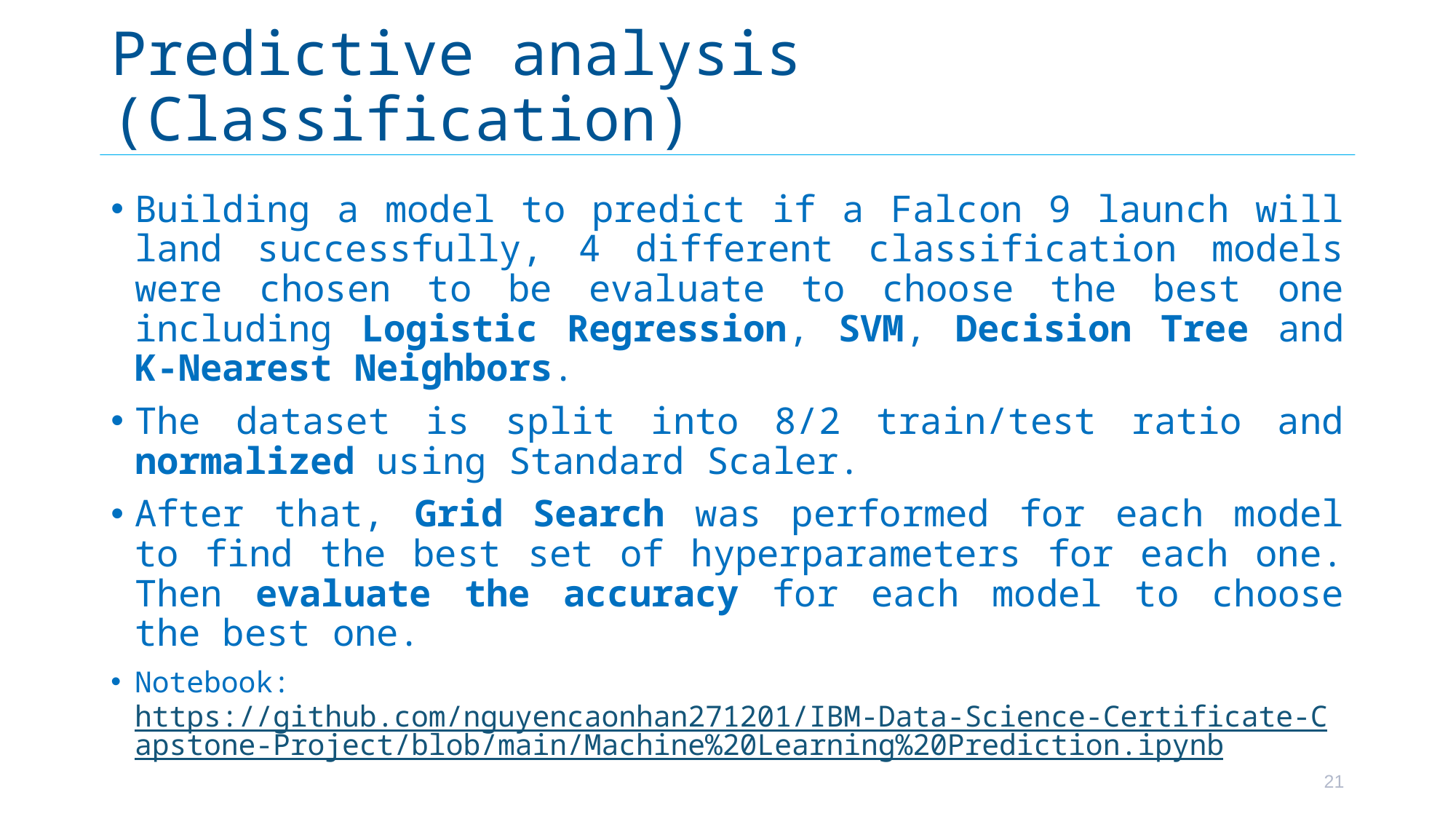

# Predictive analysis (Classification)
Building a model to predict if a Falcon 9 launch will land successfully, 4 different classification models were chosen to be evaluate to choose the best one including Logistic Regression, SVM, Decision Tree and K-Nearest Neighbors.
The dataset is split into 8/2 train/test ratio and normalized using Standard Scaler.
After that, Grid Search was performed for each model to find the best set of hyperparameters for each one. Then evaluate the accuracy for each model to choose the best one.
Notebook: https://github.com/nguyencaonhan271201/IBM-Data-Science-Certificate-Capstone-Project/blob/main/Machine%20Learning%20Prediction.ipynb
21